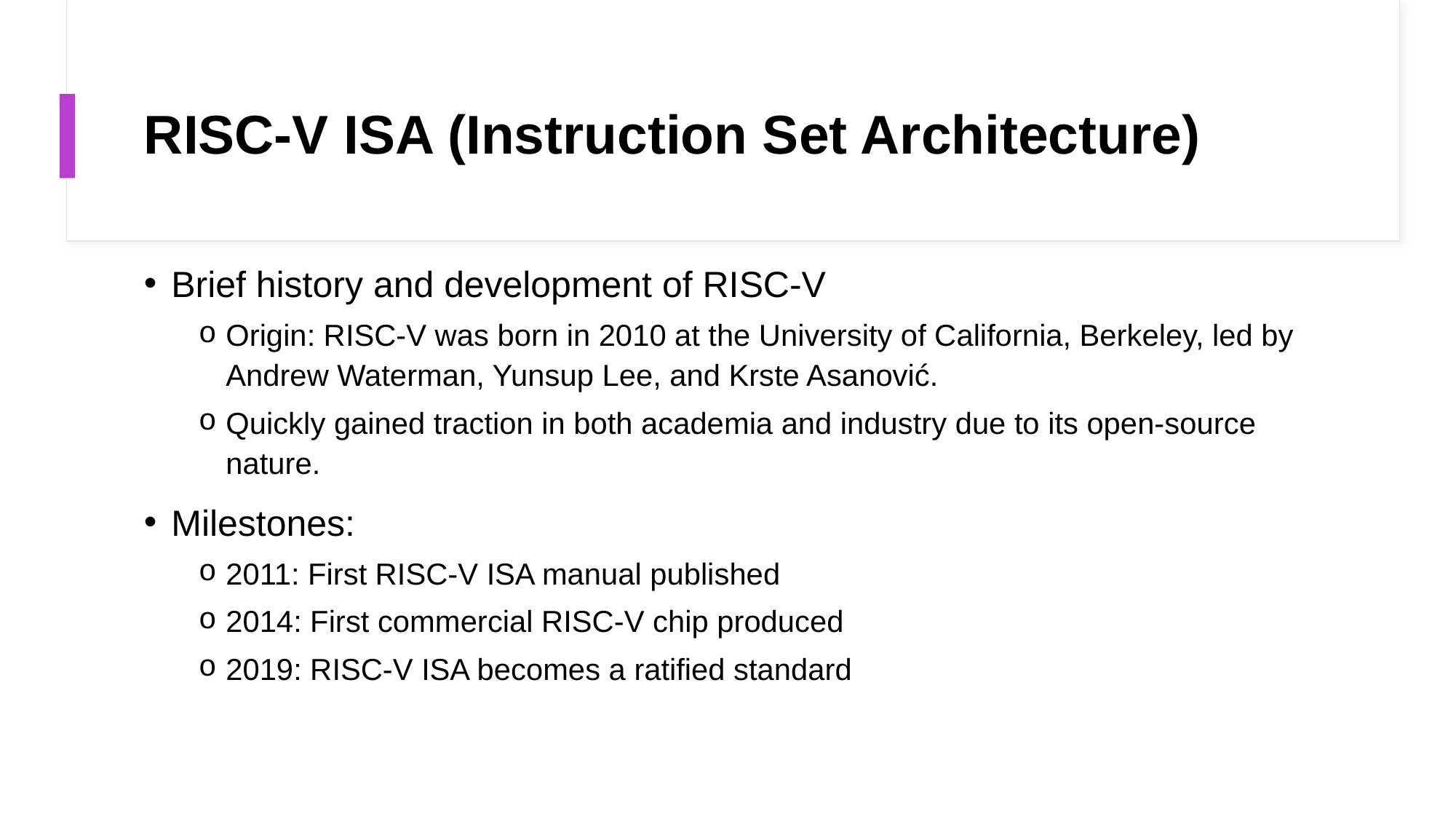

# RISC-V ISA (Instruction Set Architecture)
Brief history and development of RISC-V
Origin: RISC-V was born in 2010 at the University of California, Berkeley, led by Andrew Waterman, Yunsup Lee, and Krste Asanović.
Quickly gained traction in both academia and industry due to its open-source nature.
Milestones:
2011: First RISC-V ISA manual published
2014: First commercial RISC-V chip produced
2019: RISC-V ISA becomes a ratified standard